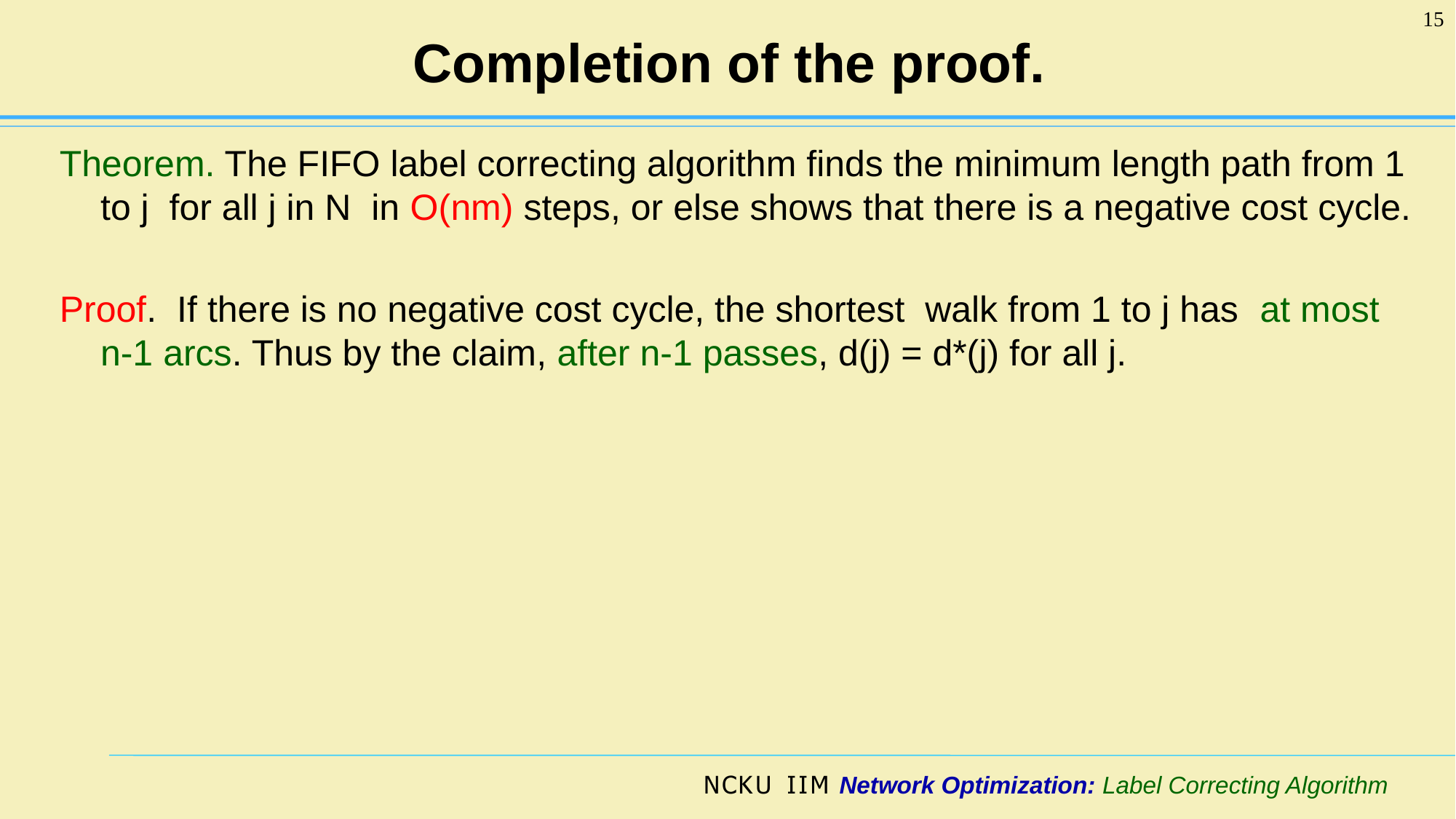

15
# Completion of the proof.
Theorem. The FIFO label correcting algorithm finds the minimum length path from 1 to j  for all j in N  in O(nm) steps, or else shows that there is a negative cost cycle.

Proof.  If there is no negative cost cycle, the shortest  walk from 1 to j has  at most n-1 arcs. Thus by the claim, after n-1 passes, d(j) = d*(j) for all j.